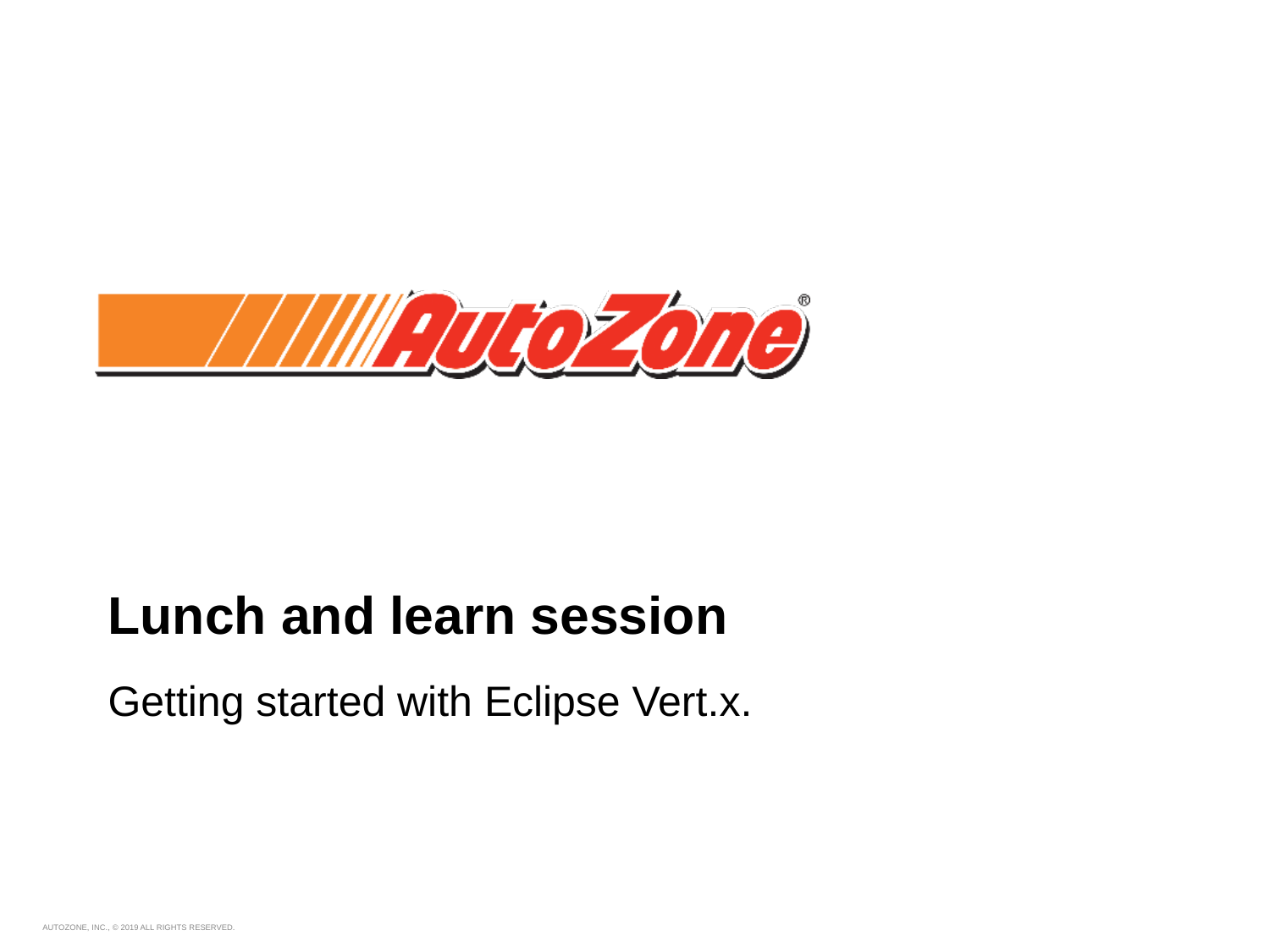

# Lunch and learn session
Getting started with Eclipse Vert.x.